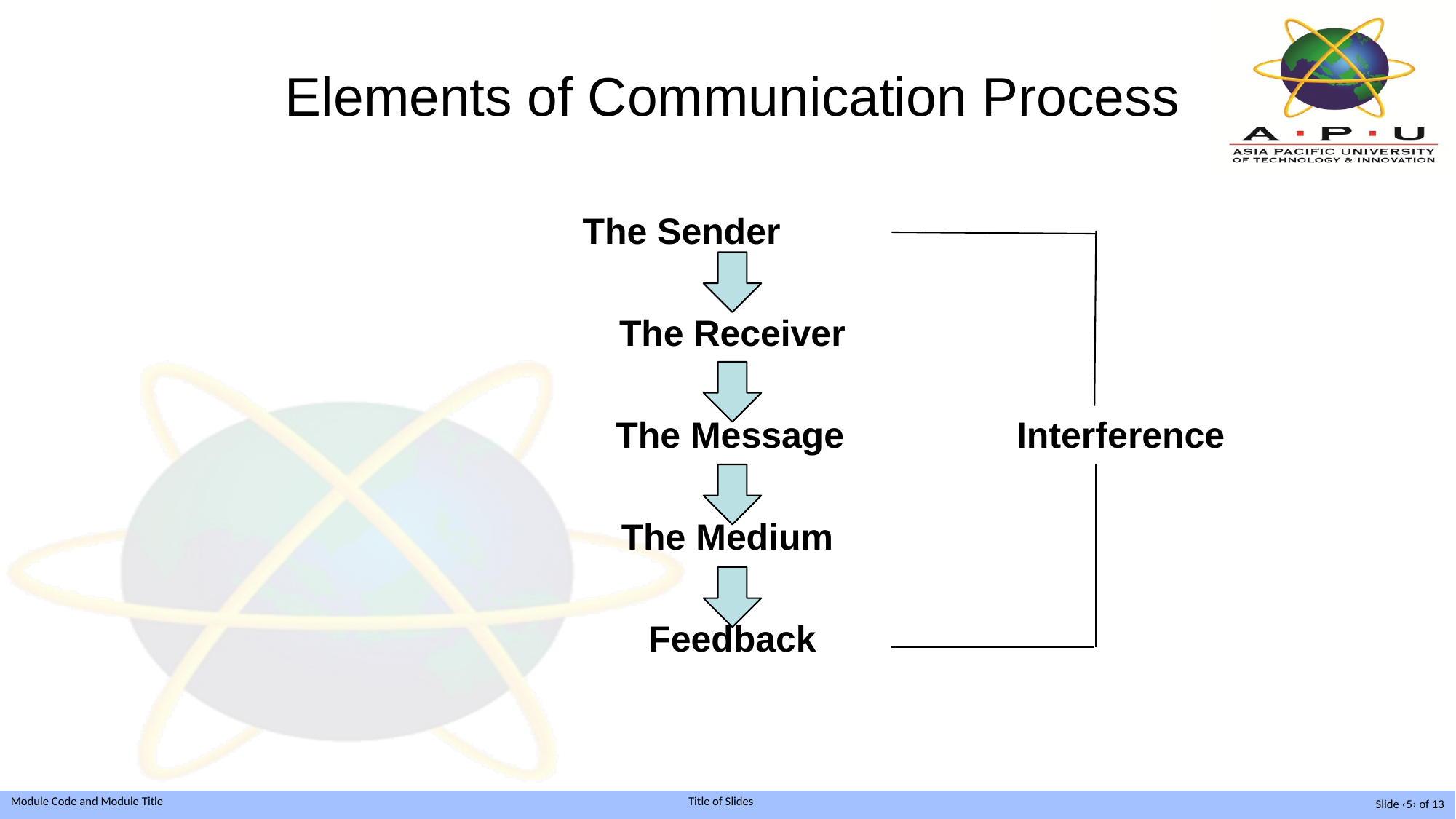

# Elements of Communication Process
The Sender

The Receiver

                                     The Message                 Interference

The Medium

Feedback

Slide ‹5› of 13